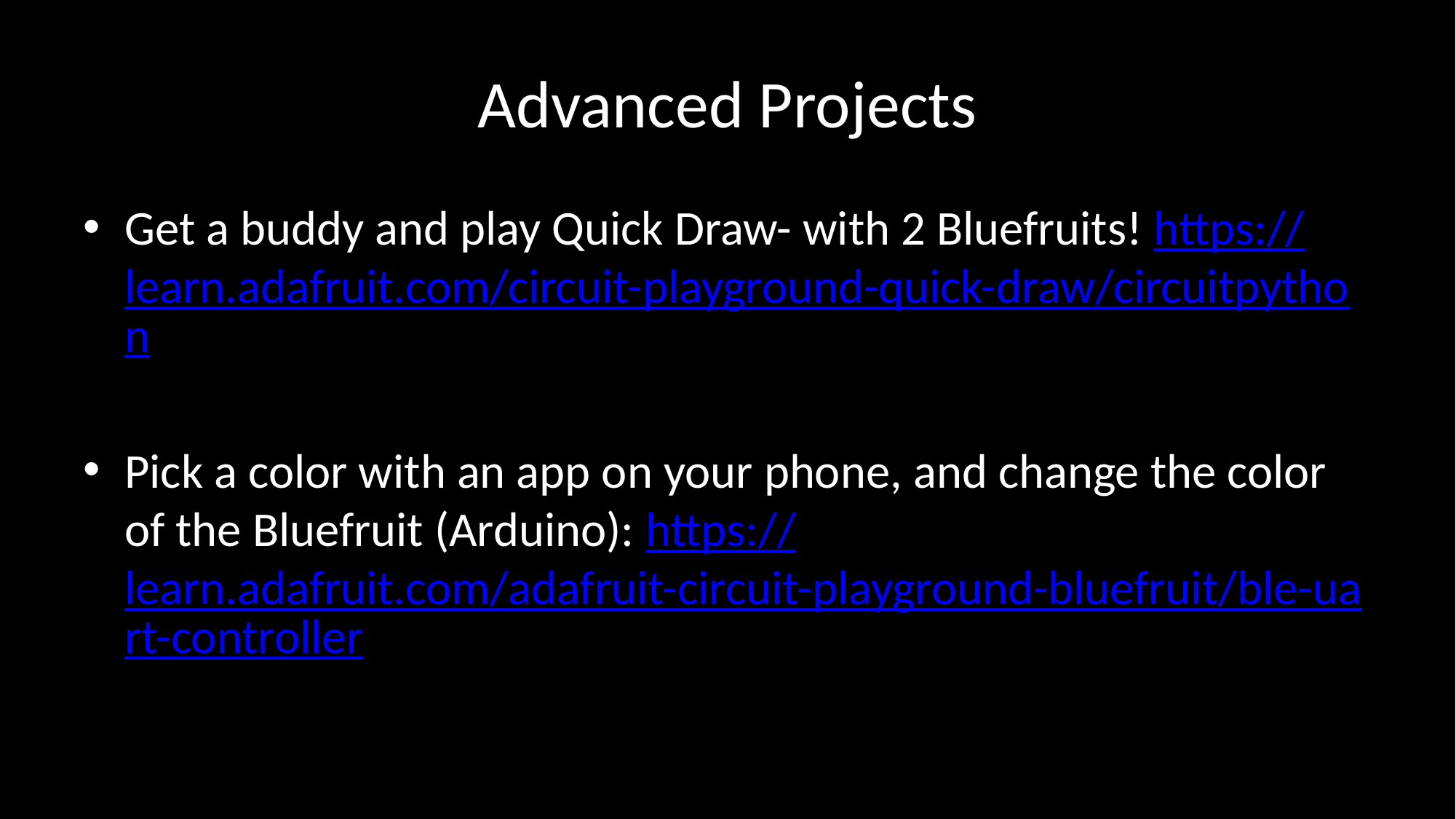

# Advanced Projects
Get a buddy and play Quick Draw- with 2 Bluefruits! https://learn.adafruit.com/circuit-playground-quick-draw/circuitpython

Pick a color with an app on your phone, and change the color of the Bluefruit (Arduino): https://learn.adafruit.com/adafruit-circuit-playground-bluefruit/ble-uart-controller